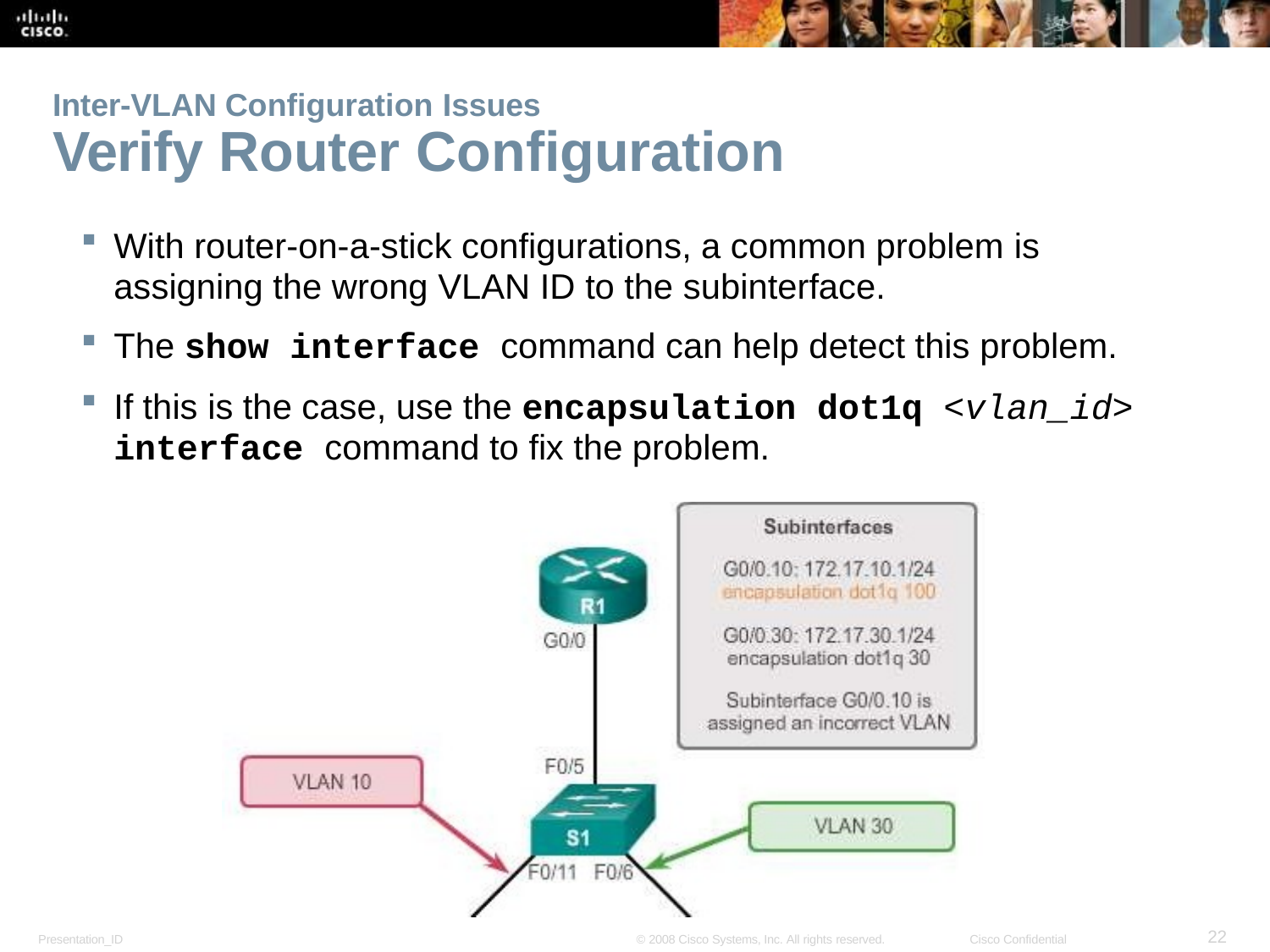

Inter-VLAN Configuration Issues
# Verify Router Configuration
With router-on-a-stick configurations, a common problem is
assigning the wrong VLAN ID to the subinterface.
The show interface command can help detect this problem.
If this is the case, use the encapsulation dot1q <vlan_id>
interface command to fix the problem.

22
Presentation_ID
© 2008 Cisco Systems, Inc. All rights reserved.
Cisco Confidential